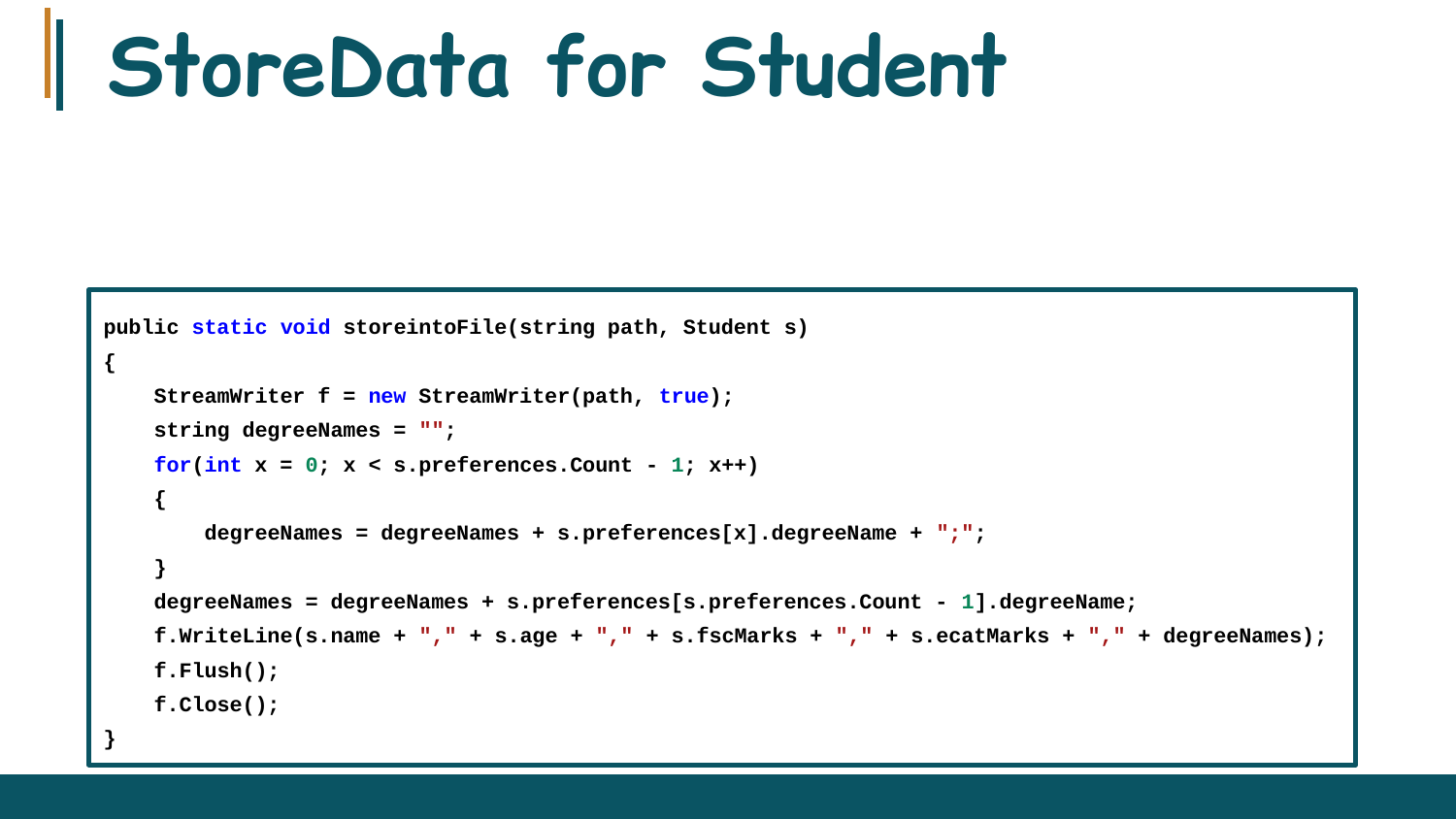

# StoreData for Student
public static void storeintoFile(string path, Student s)
{
    StreamWriter f = new StreamWriter(path, true);
    string degreeNames = "";
    for(int x = 0; x < s.preferences.Count - 1; x++)
    {
        degreeNames = degreeNames + s.preferences[x].degreeName + ";";
    }
    degreeNames = degreeNames + s.preferences[s.preferences.Count - 1].degreeName;
    f.WriteLine(s.name + "," + s.age + "," + s.fscMarks + "," + s.ecatMarks + "," + degreeNames);
    f.Flush();
    f.Close();
}